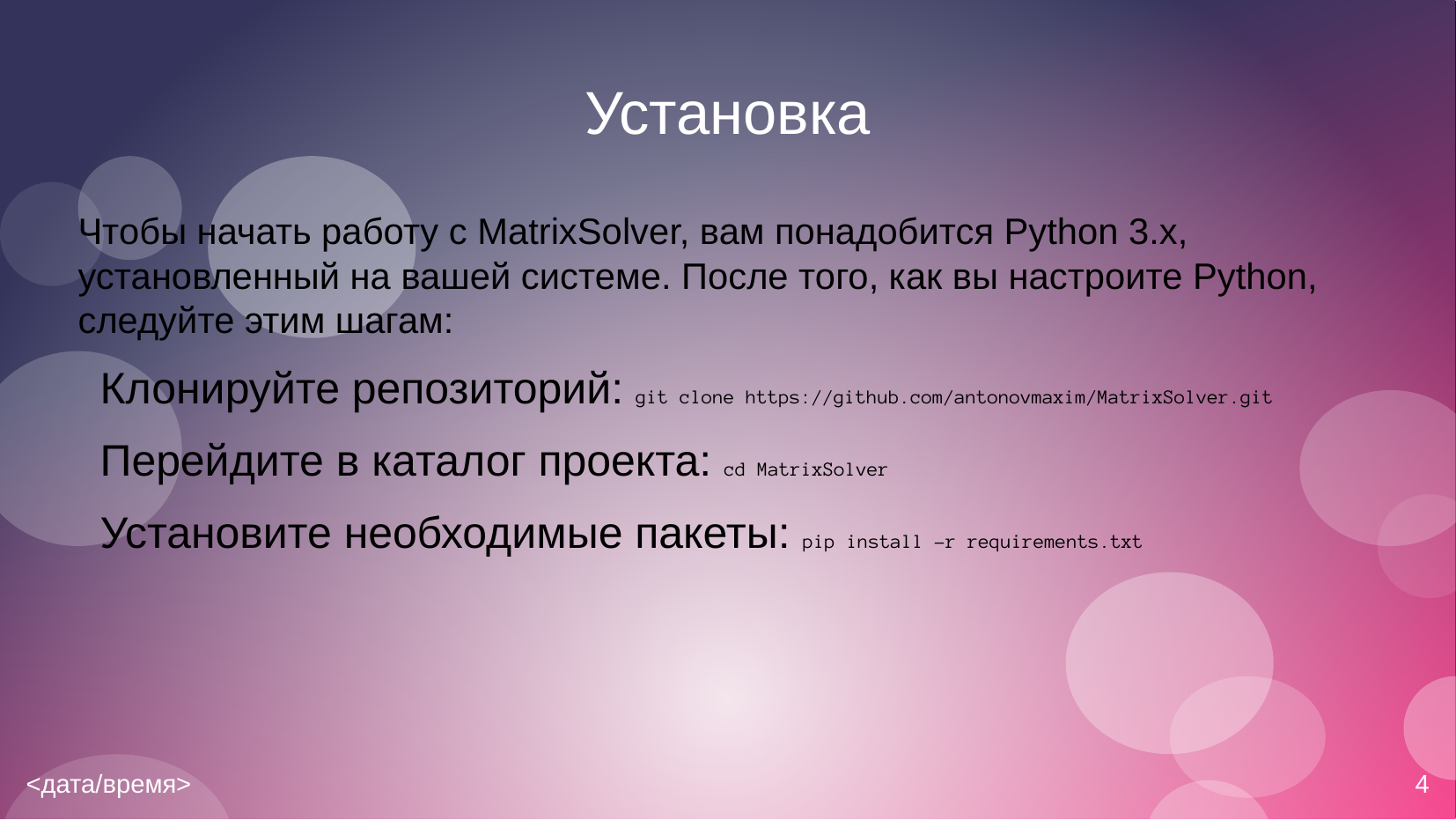

# Установка
Чтобы начать работу с MatrixSolver, вам понадобится Python 3.x, установленный на вашей системе. После того, как вы настроите Python, следуйте этим шагам:
Клонируйте репозиторий: git clone https://github.com/antonovmaxim/MatrixSolver.git
Перейдите в каталог проекта: cd MatrixSolver
Установите необходимые пакеты: pip install -r requirements.txt